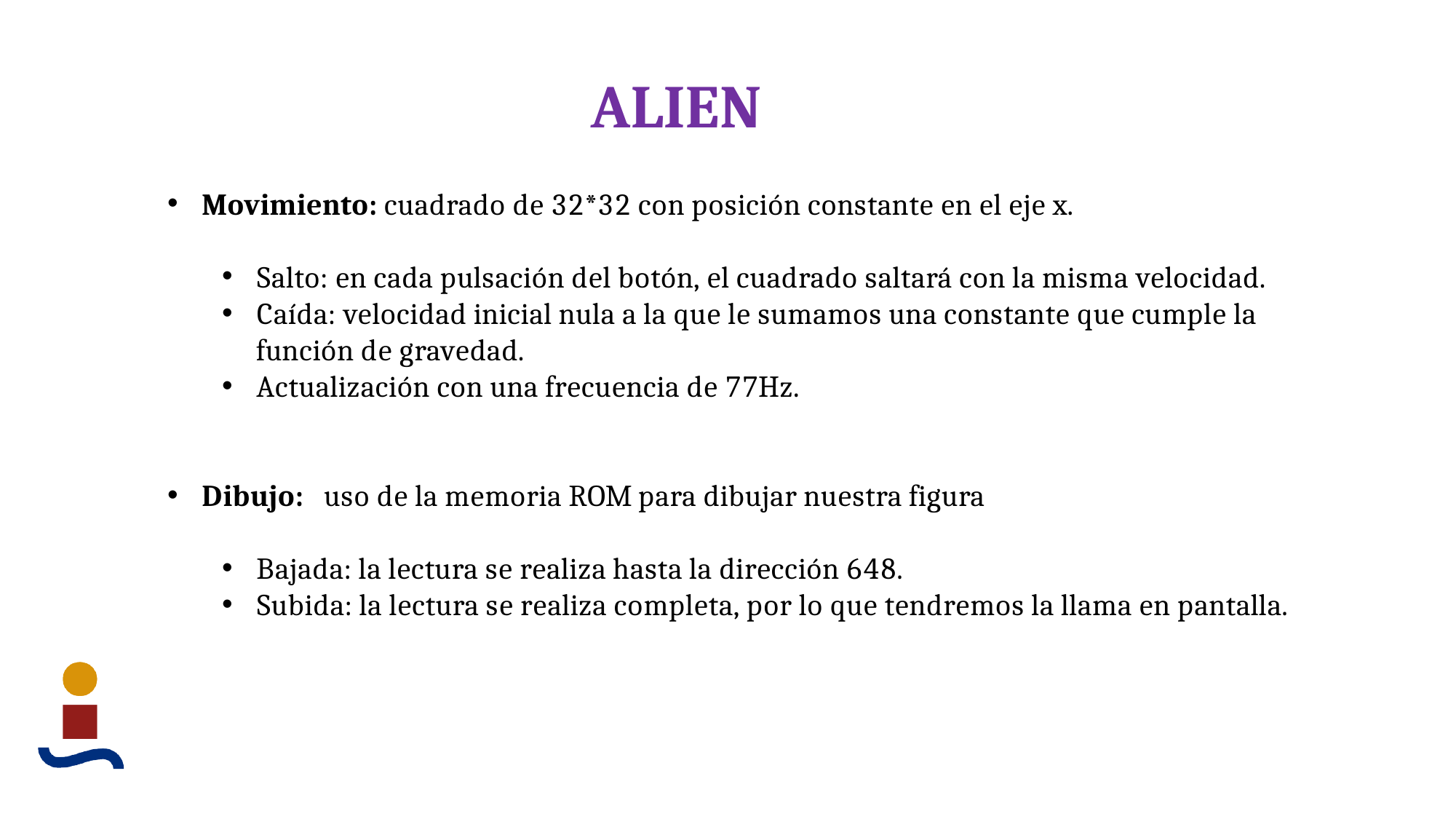

ALIEN

Movimiento: cuadrado de 32*32 con posición constante en el eje x.

Salto: en cada pulsación del botón, el cuadrado saltará con la misma velocidad.
Caída: velocidad inicial nula a la que le sumamos una constante que cumple la función de gravedad.
Actualización con una frecuencia de 77Hz.

Dibujo:   uso de la memoria ROM para dibujar nuestra figura

Bajada: la lectura se realiza hasta la dirección 648.
Subida: la lectura se realiza completa, por lo que tendremos la llama en pantalla.